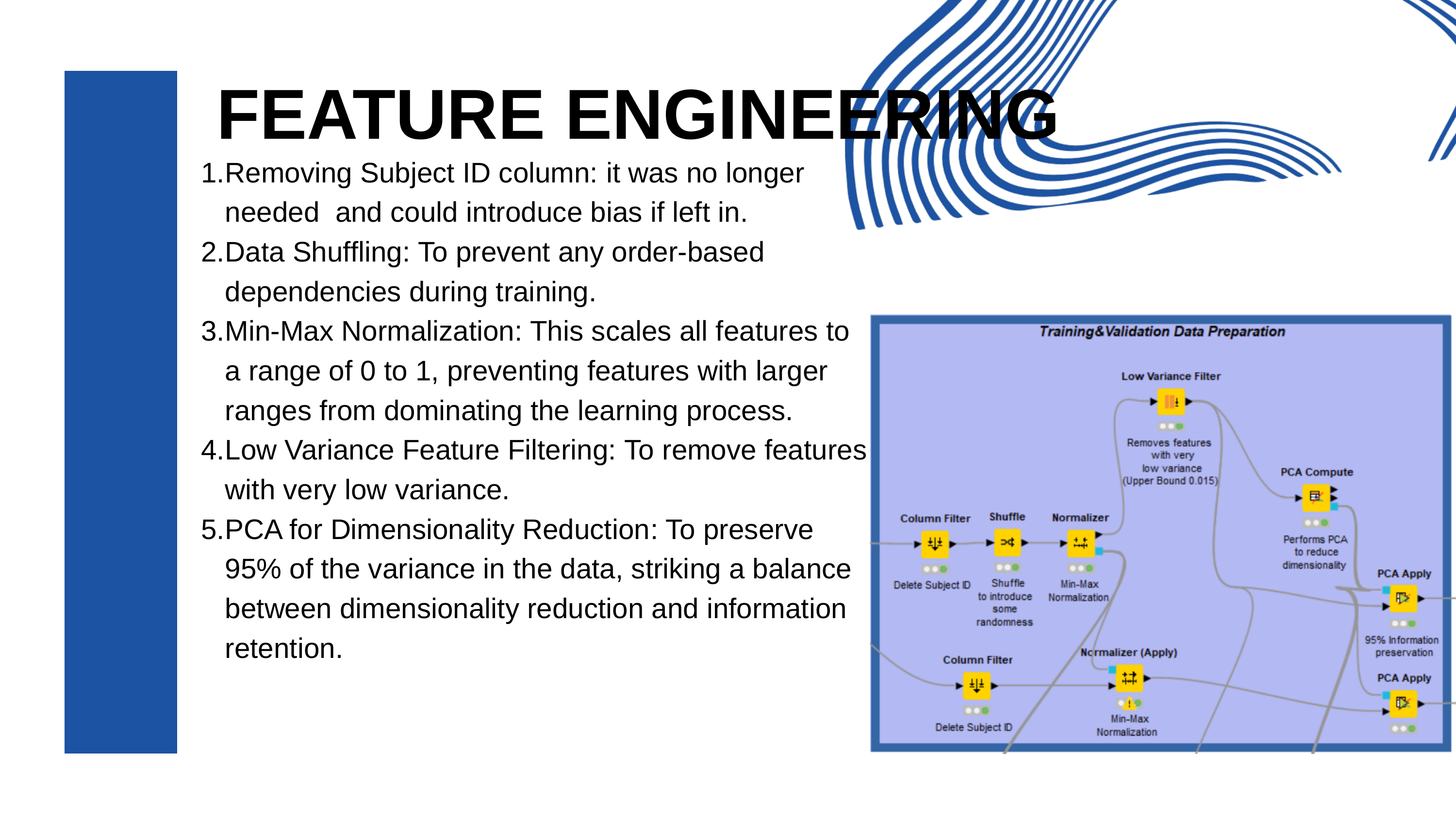

FEATURE ENGINEERING
Removing Subject ID column: it was no longer needed  and could introduce bias if left in.
Data Shuffling: To prevent any order-based dependencies during training.
Min-Max Normalization: This scales all features to a range of 0 to 1, preventing features with larger ranges from dominating the learning process.
Low Variance Feature Filtering: To remove features with very low variance.
PCA for Dimensionality Reduction: To preserve 95% of the variance in the data, striking a balance between dimensionality reduction and information retention.